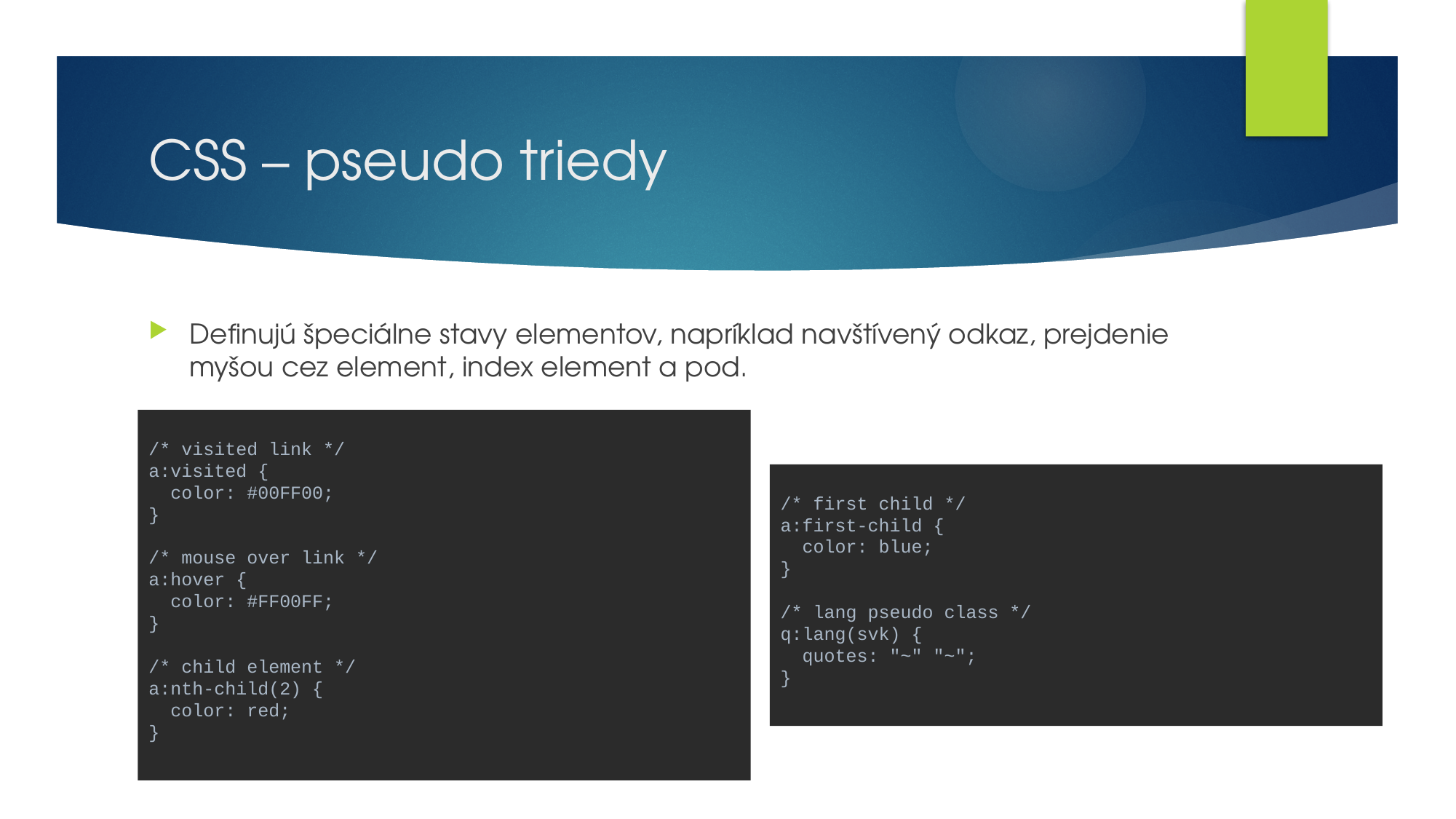

# CSS – pseudo triedy
Definujú špeciálne stavy elementov, napríklad navštívený odkaz, prejdenie myšou cez element, index element a pod.

/* visited link */
a:visited {
  color: #00FF00;
}
/* mouse over link */
a:hover {
  color: #FF00FF;
}

/* child element */
a:nth-child(2) {
  color: red;
}
/* first child */
a:first-child {
  color: blue;
}
/* lang pseudo class */
q:lang(svk) {
  quotes: "~" "~";
}